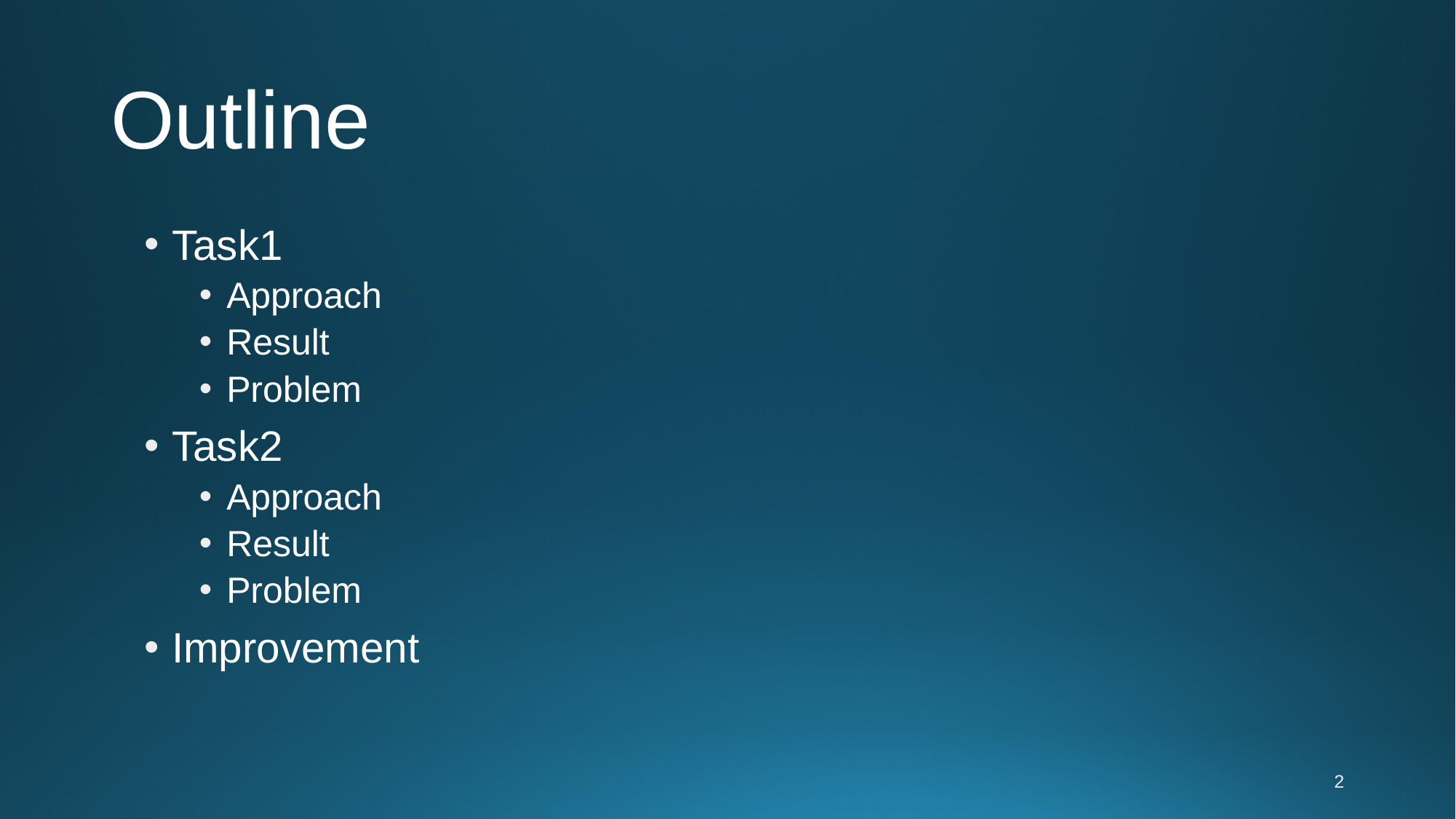

# Outline
Task1
Approach
Result
Problem
Task2
Approach
Result
Problem
Improvement
2